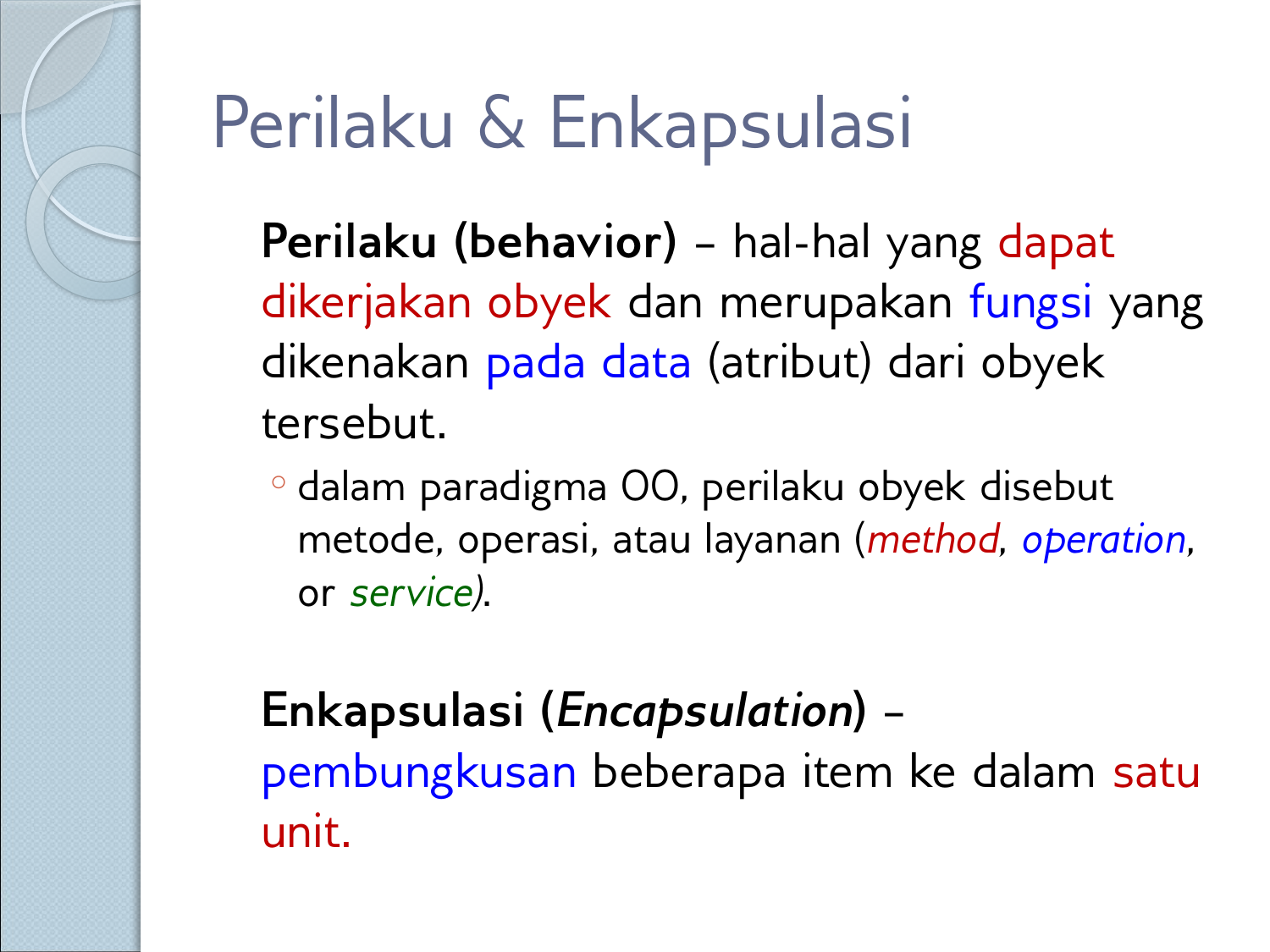

# Perilaku & Enkapsulasi
	Perilaku (behavior) – hal-hal yang dapat dikerjakan obyek dan merupakan fungsi yang dikenakan pada data (atribut) dari obyek tersebut.
dalam paradigma OO, perilaku obyek disebut metode, operasi, atau layanan (method, operation, or service).
	Enkapsulasi (Encapsulation) – pembungkusan beberapa item ke dalam satu unit.